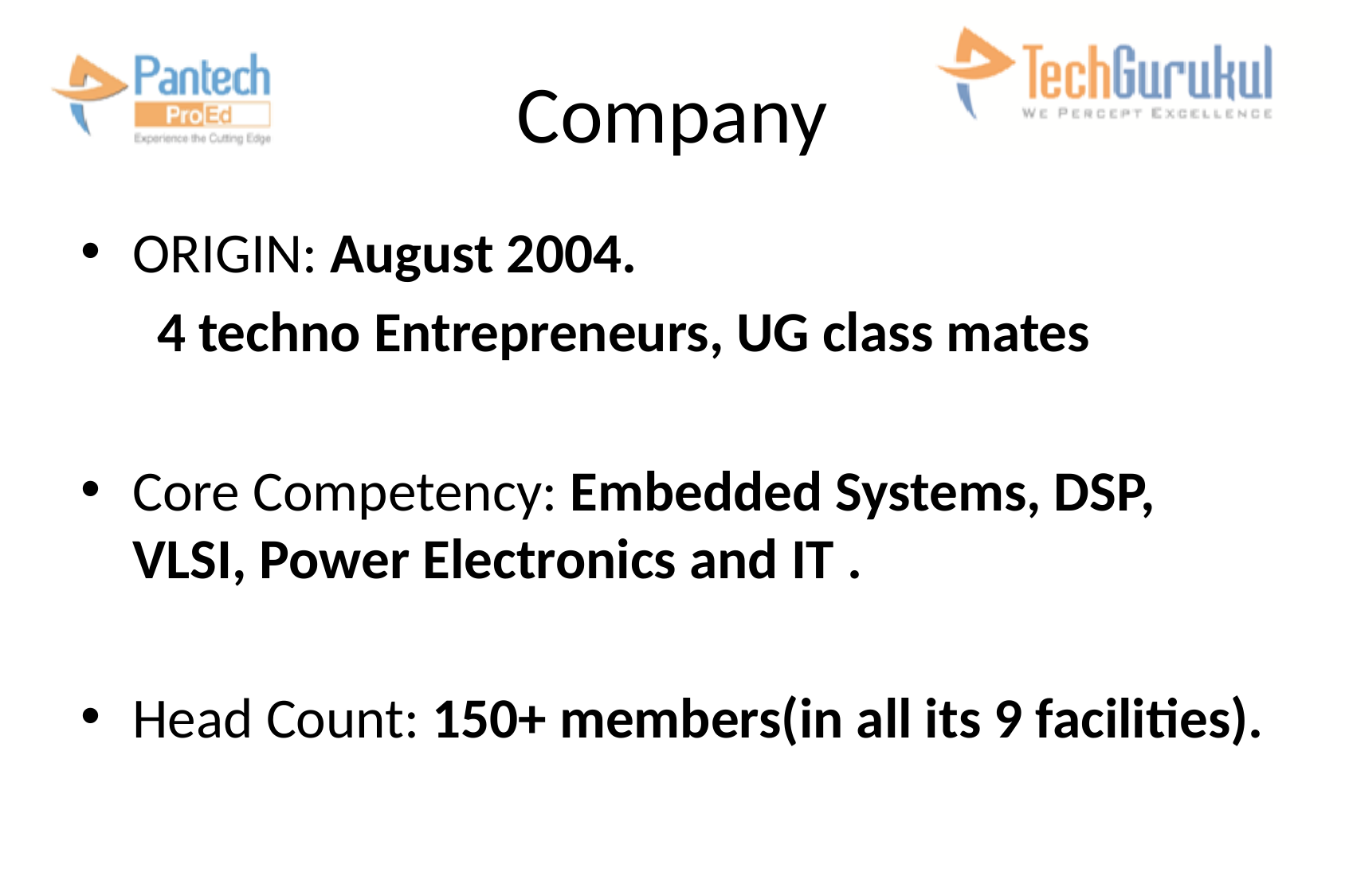

# Company
ORIGIN: August 2004.
      4 techno Entrepreneurs, UG class mates

Core Competency: Embedded Systems, DSP, VLSI, Power Electronics and IT .

Head Count: 150+ members(in all its 9 facilities).